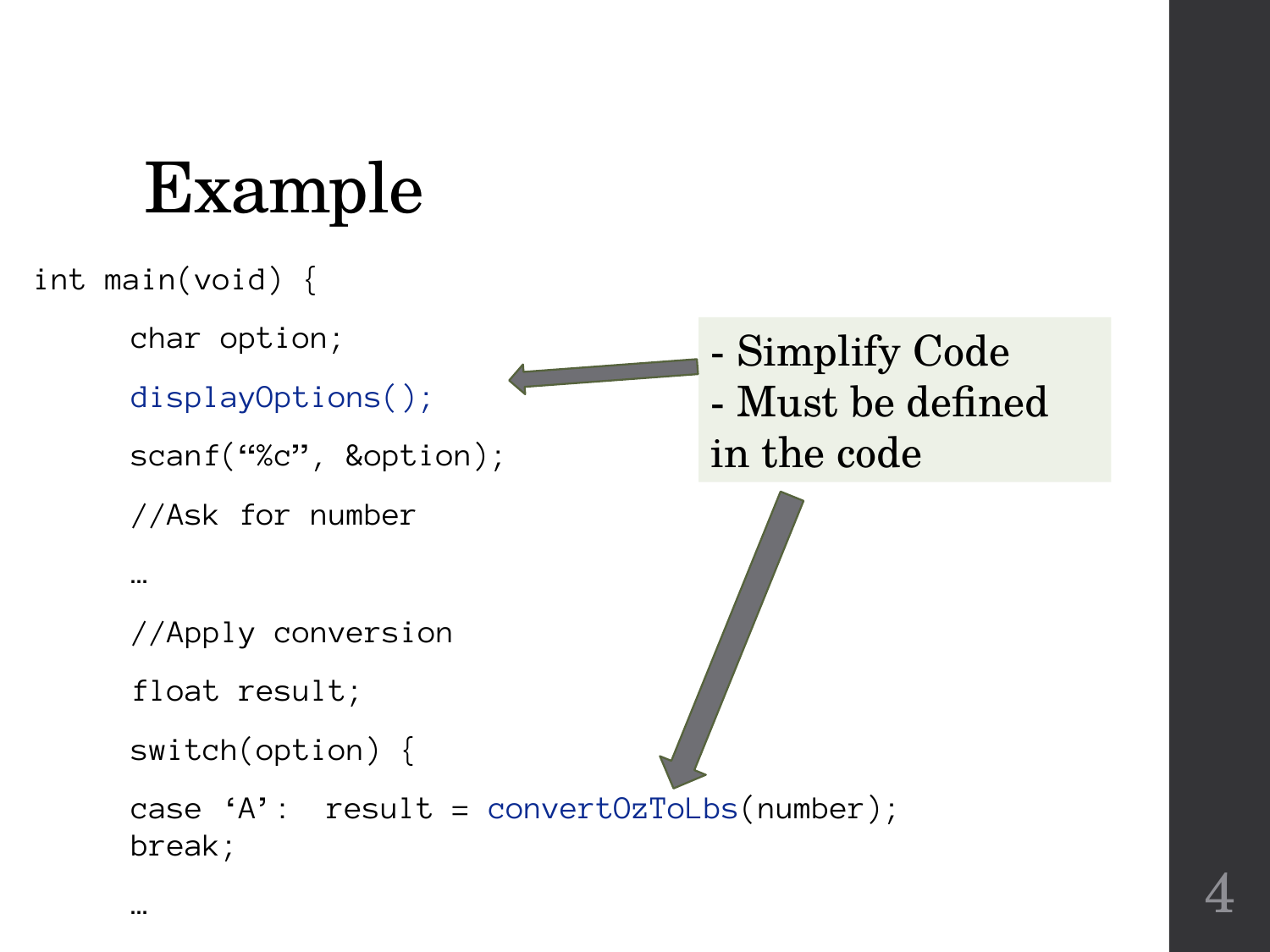

# Example
int main(void) {
	char option;
	displayOptions();
	scanf(“%c”, &option);
	//Ask for number
	…
	//Apply conversion
	float result;
	switch(option) {
		case ‘A’: 	result = convertOzToLbs(number); 						break;
		…

- Simplify Code
- Must be defined in the code

4